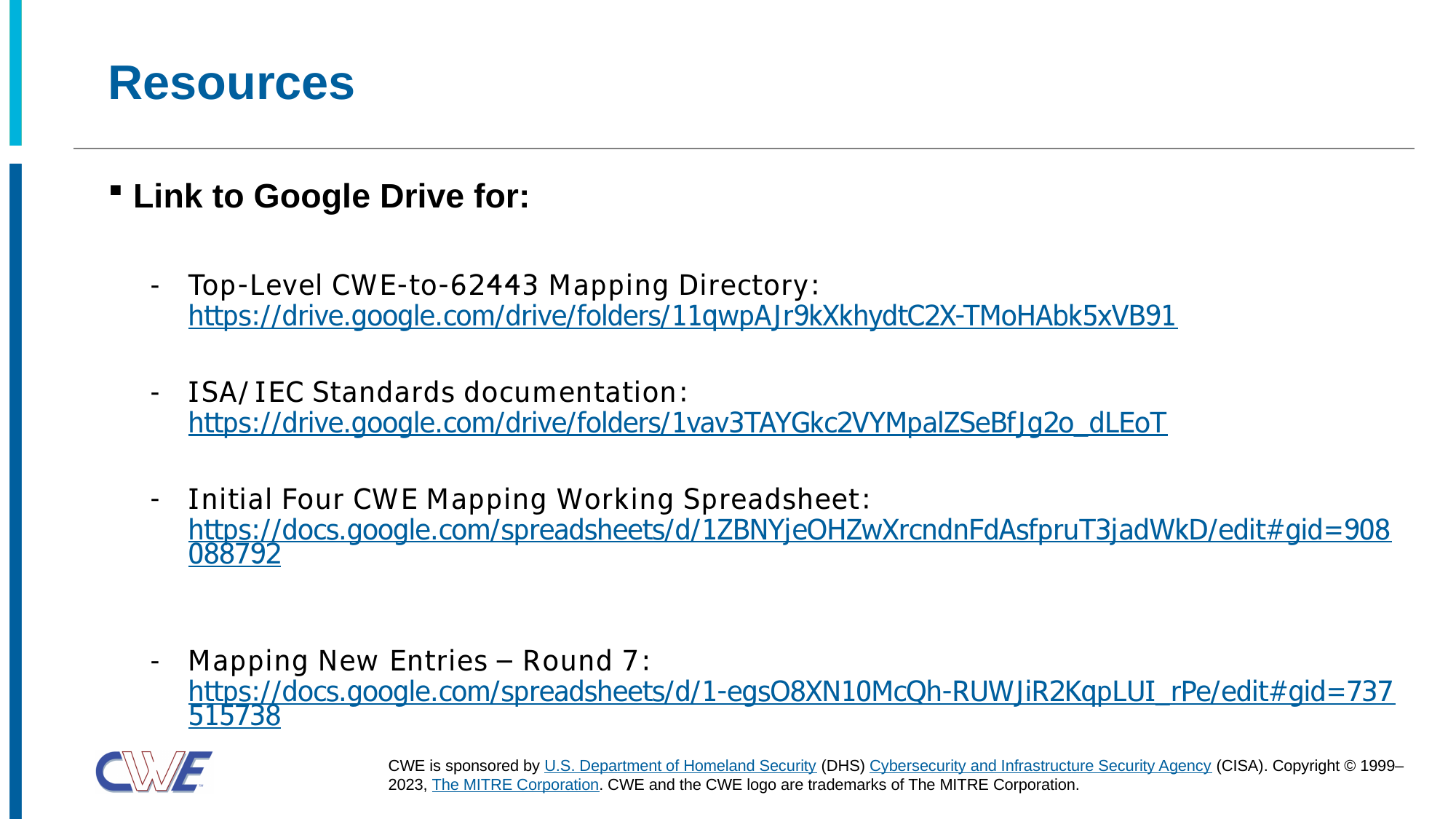

# Resources
Link to Google Drive for:
Top-Level CWE-to-62443 Mapping Directory: https://drive.google.com/drive/folders/11qwpAJr9kXkhydtC2X-TMoHAbk5xVB91
ISA/IEC Standards documentation: https://drive.google.com/drive/folders/1vav3TAYGkc2VYMpalZSeBfJg2o_dLEoT
Initial Four CWE Mapping Working Spreadsheet: https://docs.google.com/spreadsheets/d/1ZBNYjeOHZwXrcndnFdAsfpruT3jadWkD/edit#gid=908088792
Mapping New Entries – Round 7:
https://docs.google.com/spreadsheets/d/1-egsO8XN10McQh-RUWJiR2KqpLUI_rPe/edit#gid=737515738